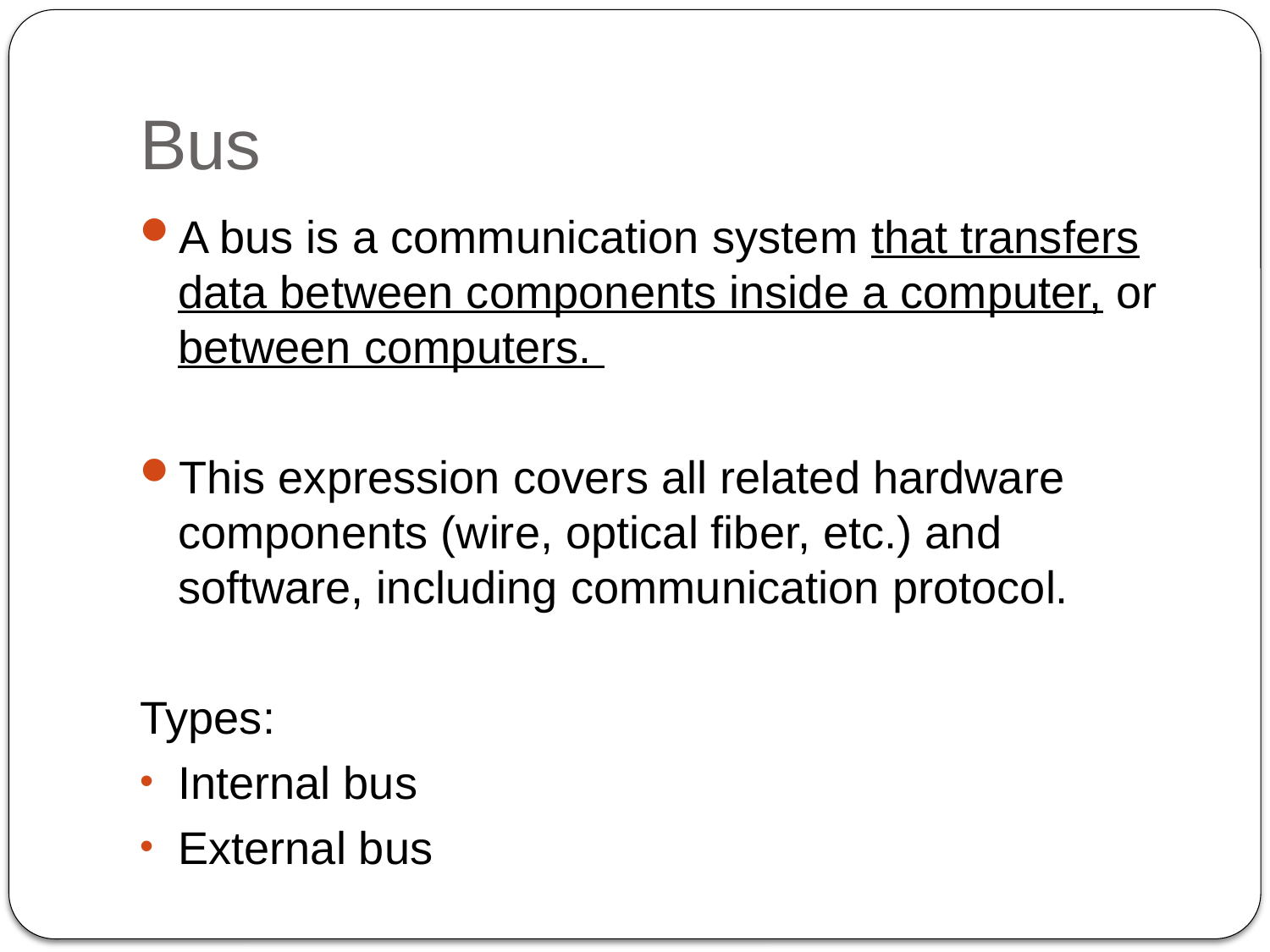

# Bus
A bus is a communication system that transfers data between components inside a computer, or between computers.

This expression covers all related hardware components (wire, optical fiber, etc.) and software, including communication protocol.

Types:
Internal bus
External bus